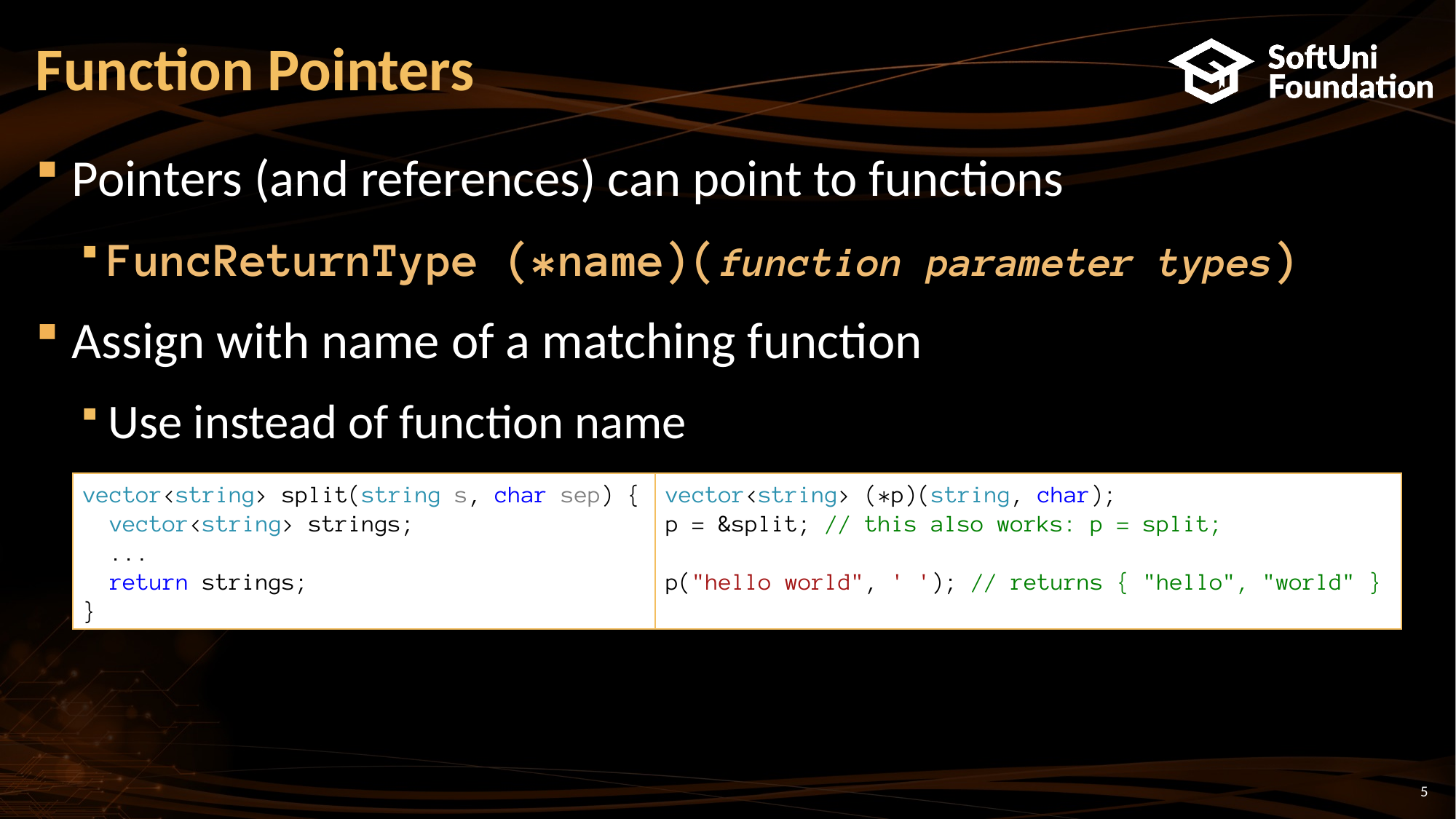

# Function Pointers
Pointers (and references) can point to functions
FuncReturnType (*name)(function parameter types)
Assign with name of a matching function
Use instead of function name
vector<string> (*p)(string, char);
p = &split; // this also works: p = split;

p("hello world", ' '); // returns { "hello", "world" }

vector<string> split(string s, char sep) {
  vector<string> strings;
  ...
  return strings;
}
5